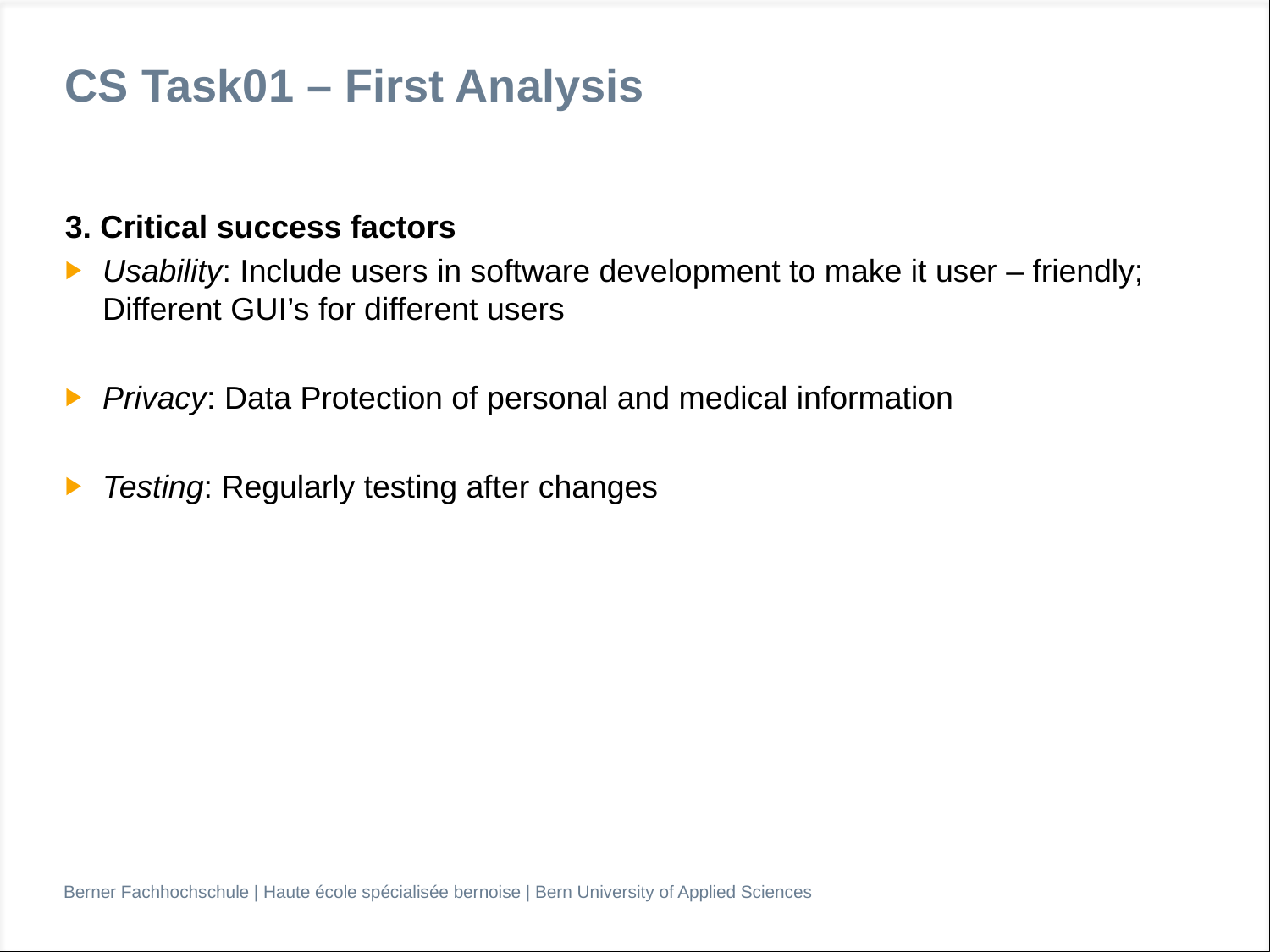

# CS Task01 – First Analysis
3. Critical success factors
Usability: Include users in software development to make it user – friendly; Different GUI’s for different users

Privacy: Data Protection of personal and medical information

Testing: Regularly testing after changes